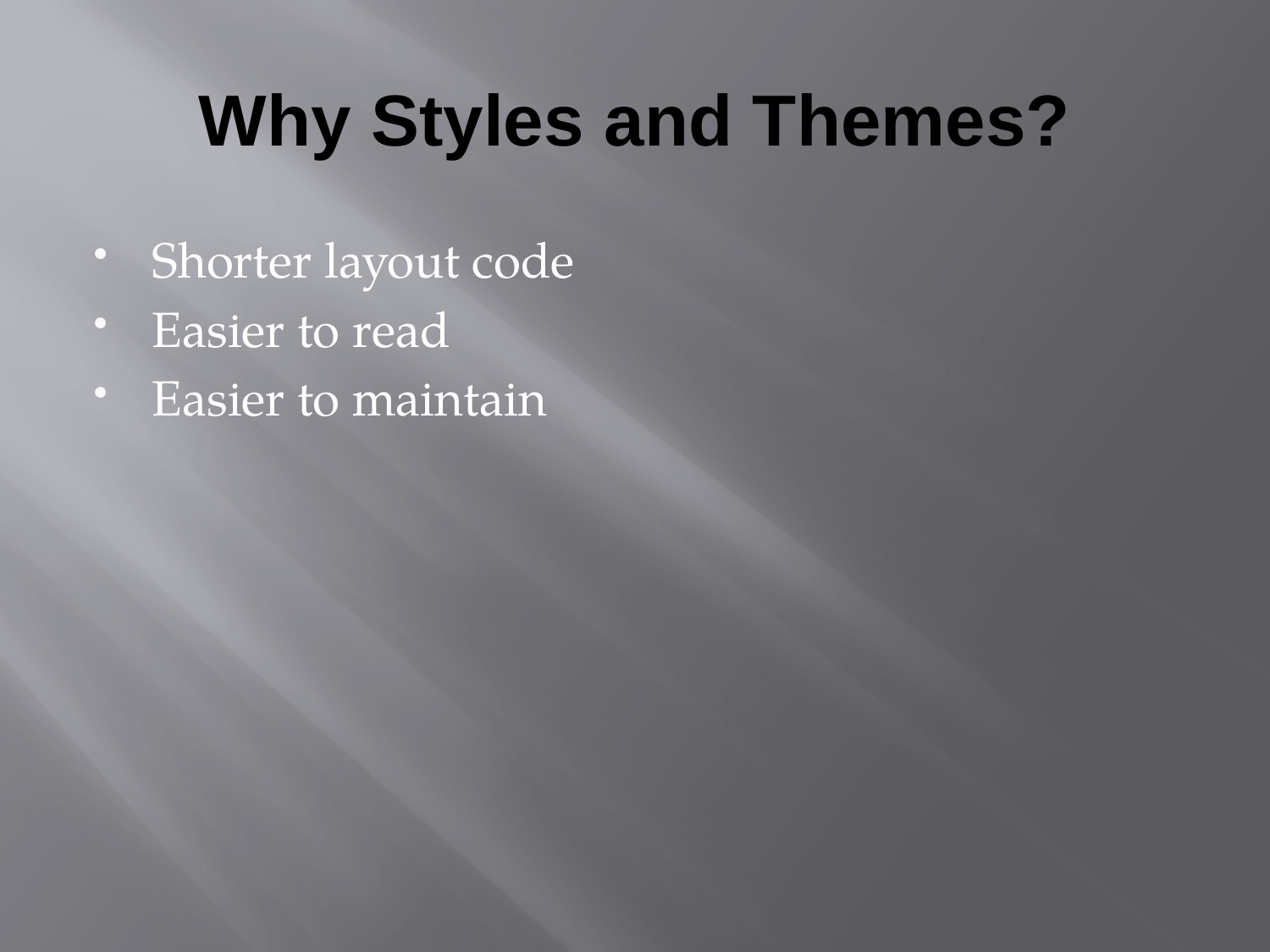

# Why Styles and Themes?
Shorter layout code
Easier to read
Easier to maintain